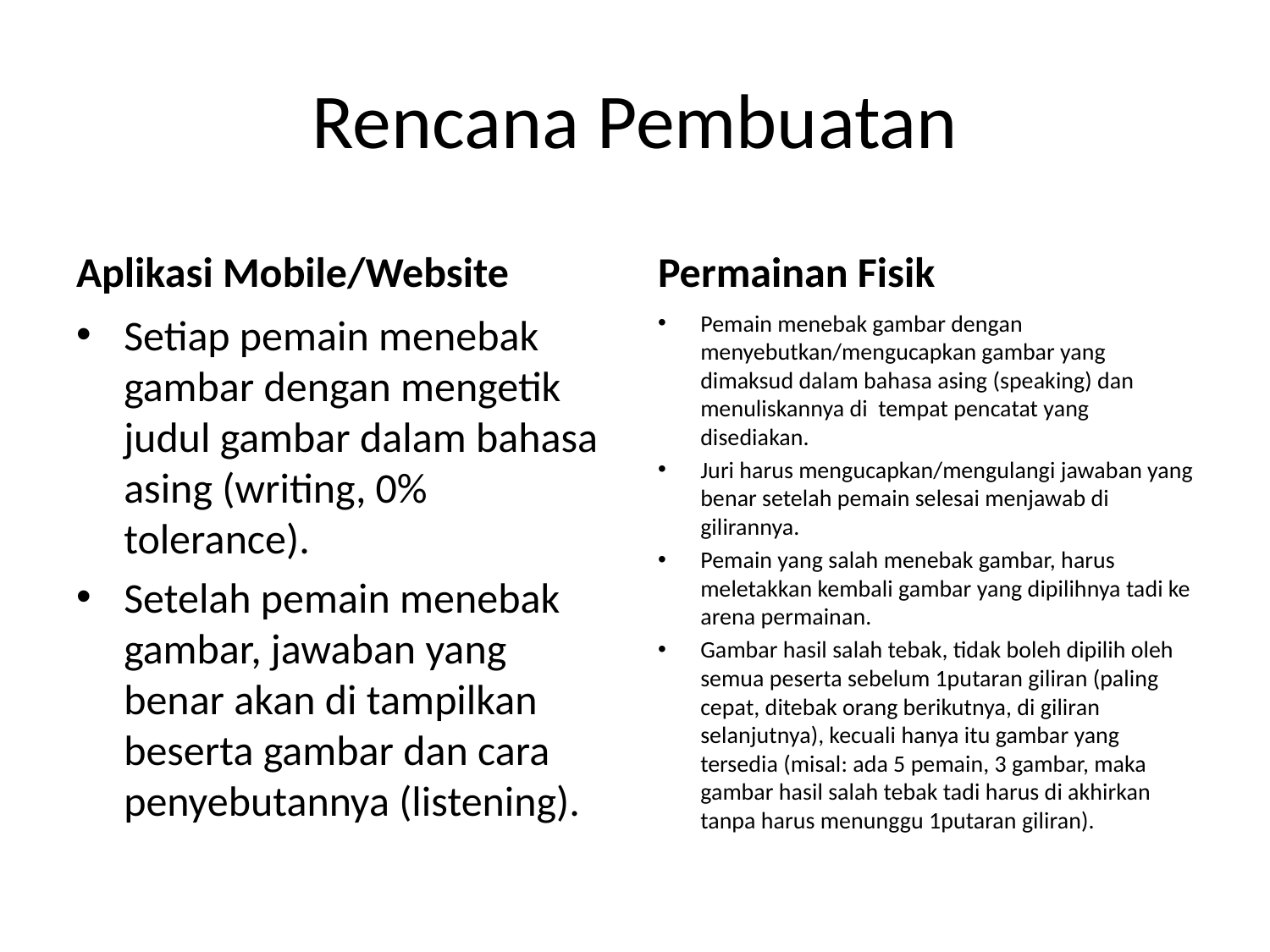

# Rencana Pembuatan
Aplikasi Mobile/Website
Permainan Fisik
Setiap pemain menebak gambar dengan mengetik judul gambar dalam bahasa asing (writing, 0% tolerance).
Setelah pemain menebak gambar, jawaban yang benar akan di tampilkan beserta gambar dan cara penyebutannya (listening).
Pemain menebak gambar dengan menyebutkan/mengucapkan gambar yang dimaksud dalam bahasa asing (speaking) dan menuliskannya di  tempat pencatat yang disediakan.
Juri harus mengucapkan/mengulangi jawaban yang benar setelah pemain selesai menjawab di gilirannya.
Pemain yang salah menebak gambar, harus meletakkan kembali gambar yang dipilihnya tadi ke arena permainan.
Gambar hasil salah tebak, tidak boleh dipilih oleh semua peserta sebelum 1putaran giliran (paling cepat, ditebak orang berikutnya, di giliran selanjutnya), kecuali hanya itu gambar yang tersedia (misal: ada 5 pemain, 3 gambar, maka gambar hasil salah tebak tadi harus di akhirkan tanpa harus menunggu 1putaran giliran).